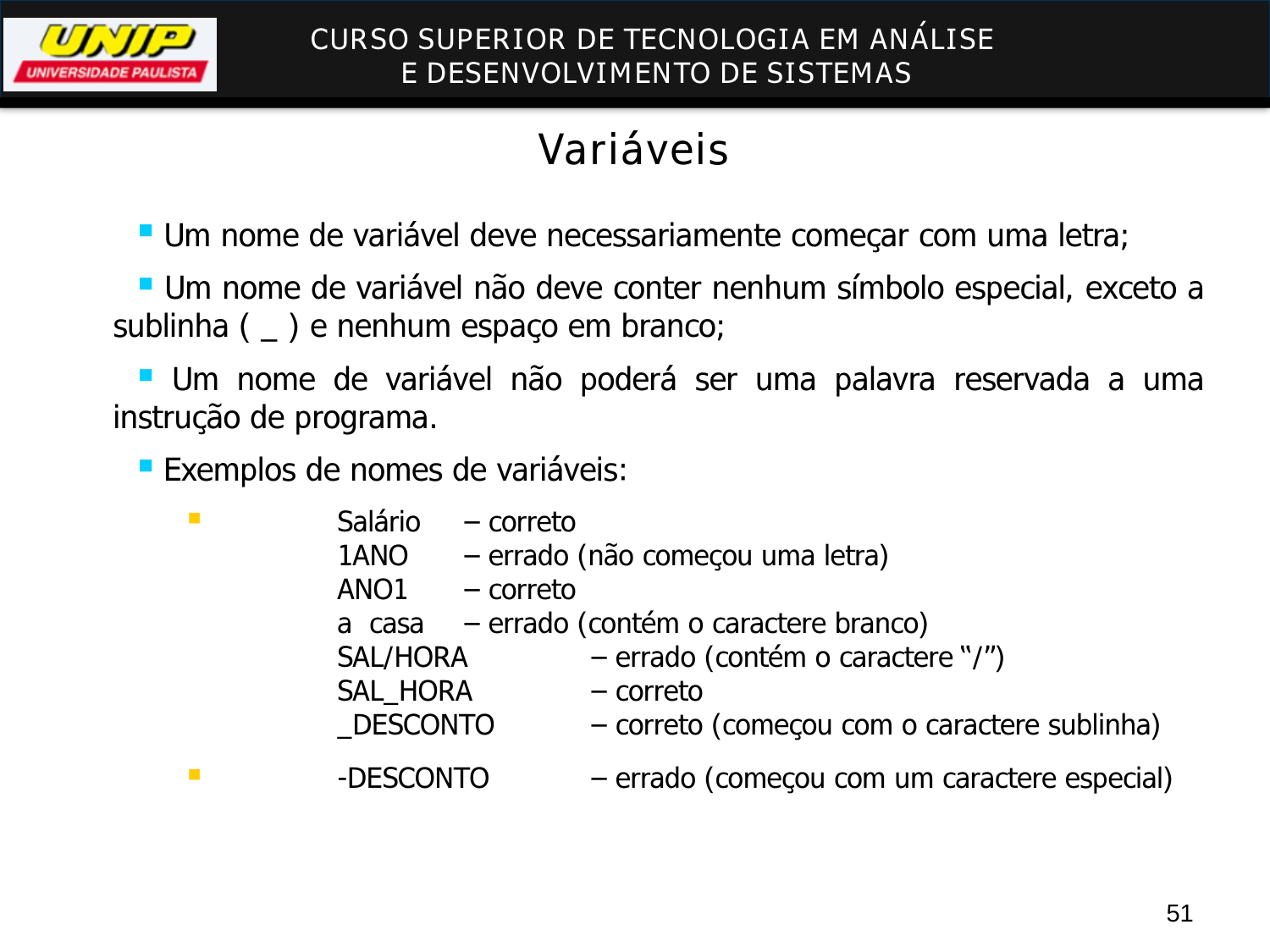

Estruturas básicas para construção de algoritmos
Variáveis

 Um nome de variável deve necessariamente começar com uma letra;
 Um nome de variável não deve conter nenhum símbolo especial, exceto a sublinha ( _ ) e nenhum espaço em branco;
 Um nome de variável não poderá ser uma palavra reservada a uma instrução de programa.
 Exemplos de nomes de variáveis:
	Salário 	– correto
	1ANO	– errado (não começou uma letra)
	ANO1	– correto
	a  casa	– errado (contém o caractere branco)
	SAL/HORA	– errado (contém o caractere “/”)
	SAL_HORA	– correto
	_DESCONTO	– correto (começou com o caractere sublinha)
	-DESCONTO	– errado (começou com um caractere especial)
51